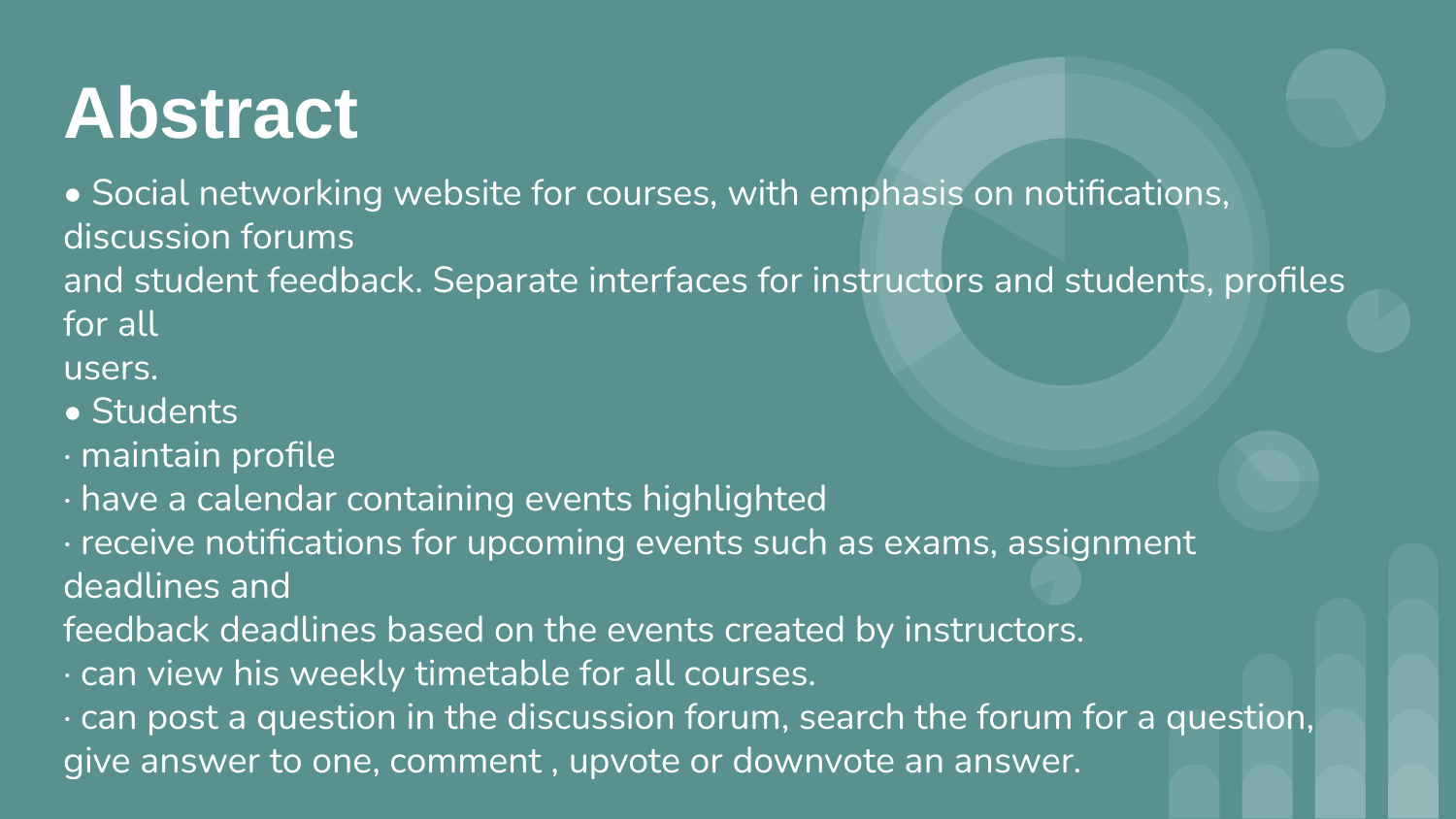

# Abstract
• Social networking website for courses, with emphasis on notifications, discussion forums
and student feedback. Separate interfaces for instructors and students, profiles for all
users.
• Students
· maintain profile
· have a calendar containing events highlighted
· receive notifications for upcoming events such as exams, assignment deadlines and
feedback deadlines based on the events created by instructors.
· can view his weekly timetable for all courses.
· can post a question in the discussion forum, search the forum for a question, give answer to one, comment , upvote or downvote an answer.